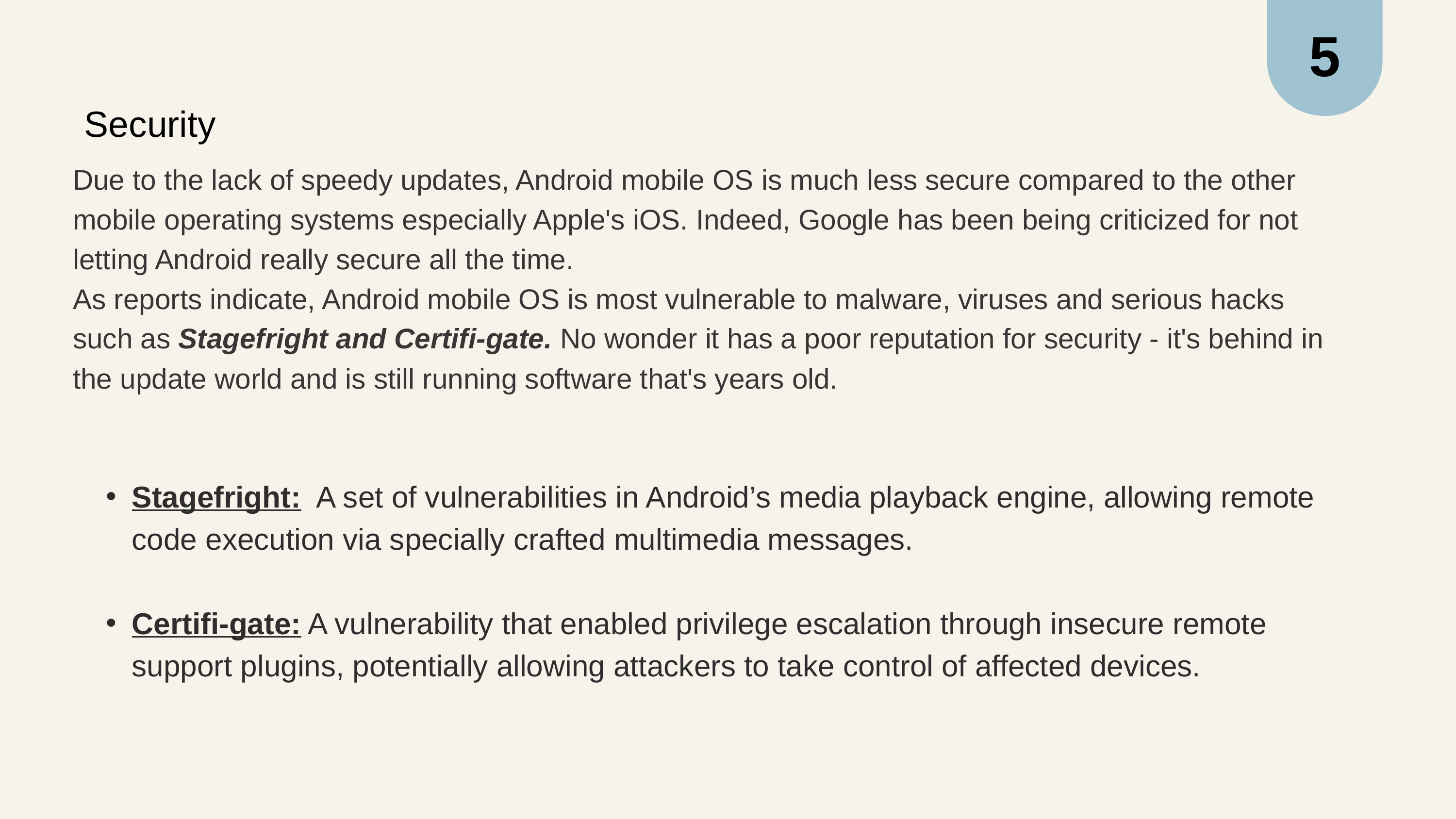

5
Security
Due to the lack of speedy updates, Android mobile OS is much less secure compared to the other  mobile operating systems especially Apple's iOS. Indeed, Google has been being criticized for not letting Android really secure all the time.
As reports indicate, Android mobile OS is most vulnerable to malware, viruses and serious hacks such as Stagefright and Certifi-gate. No wonder it has a poor reputation for security - it's behind in the update world and is still running software that's years old.

Stagefright:  A set of vulnerabilities in Android’s media playback engine, allowing remote code execution via specially crafted multimedia messages.

Certifi-gate: A vulnerability that enabled privilege escalation through insecure remote support plugins, potentially allowing attackers to take control of affected devices.